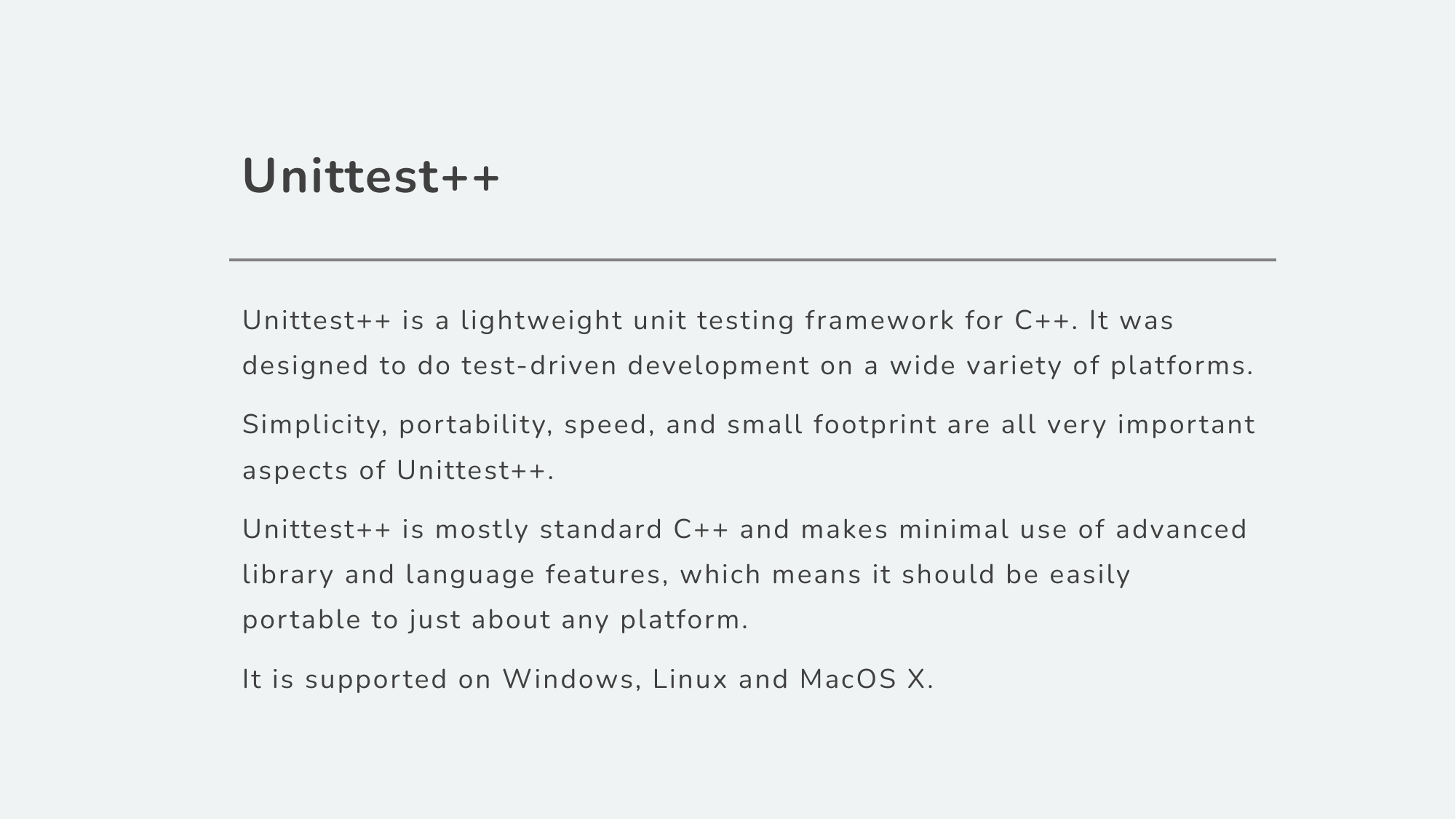

# Unittest++
Unittest++ is a lightweight unit testing framework for C++. It was designed to do test-driven development on a wide variety of platforms.
Simplicity, portability, speed, and small footprint are all very important aspects of Unittest++.
Unittest++ is mostly standard C++ and makes minimal use of advanced library and language features, which means it should be easily portable to just about any platform.
It is supported on Windows, Linux and MacOS X.